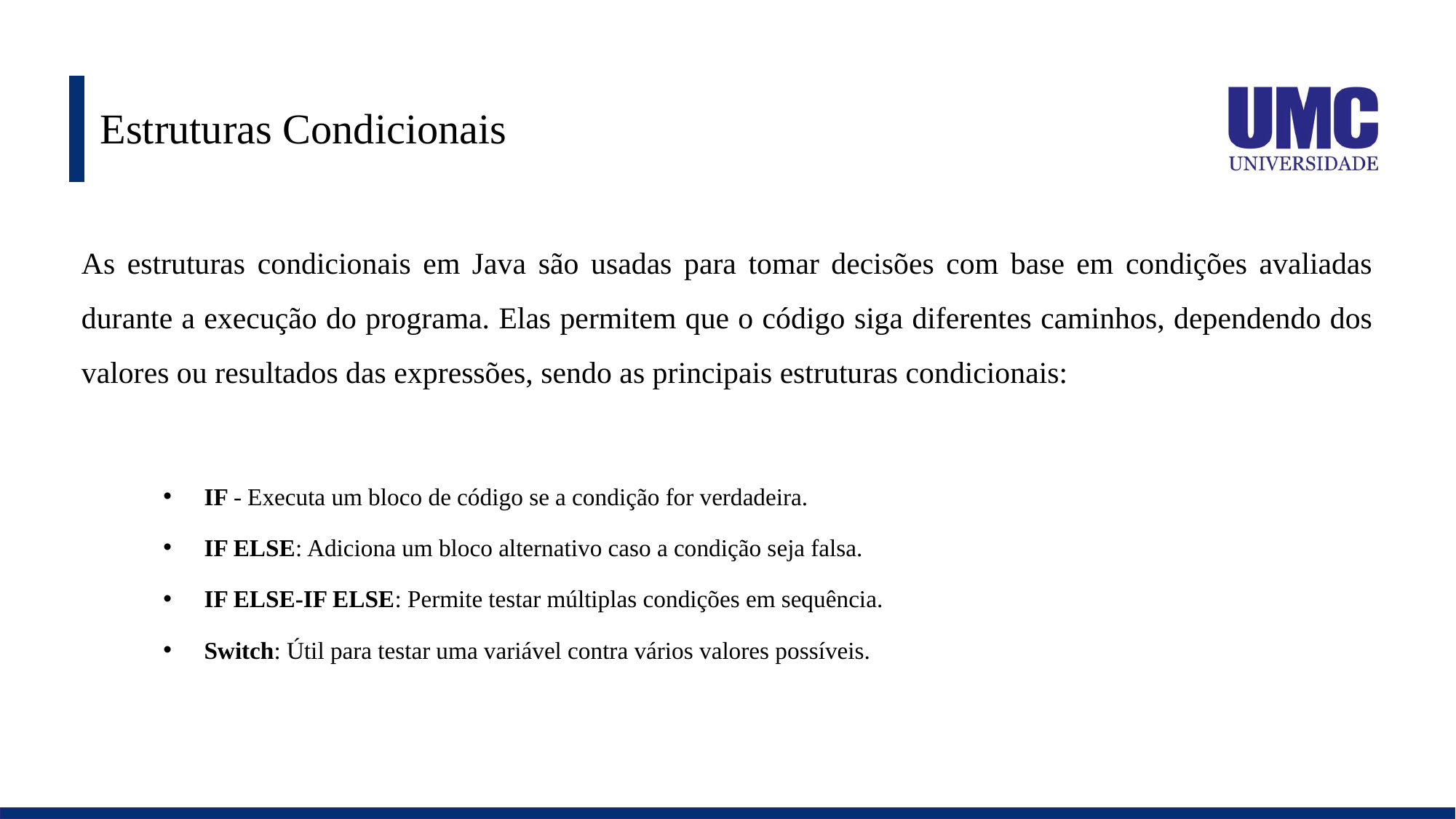

# Estruturas Condicionais
As estruturas condicionais em Java são usadas para tomar decisões com base em condições avaliadas durante a execução do programa. Elas permitem que o código siga diferentes caminhos, dependendo dos valores ou resultados das expressões, sendo as principais estruturas condicionais:

IF - Executa um bloco de código se a condição for verdadeira.
IF ELSE: Adiciona um bloco alternativo caso a condição seja falsa.
IF ELSE-IF ELSE: Permite testar múltiplas condições em sequência.
Switch: Útil para testar uma variável contra vários valores possíveis.